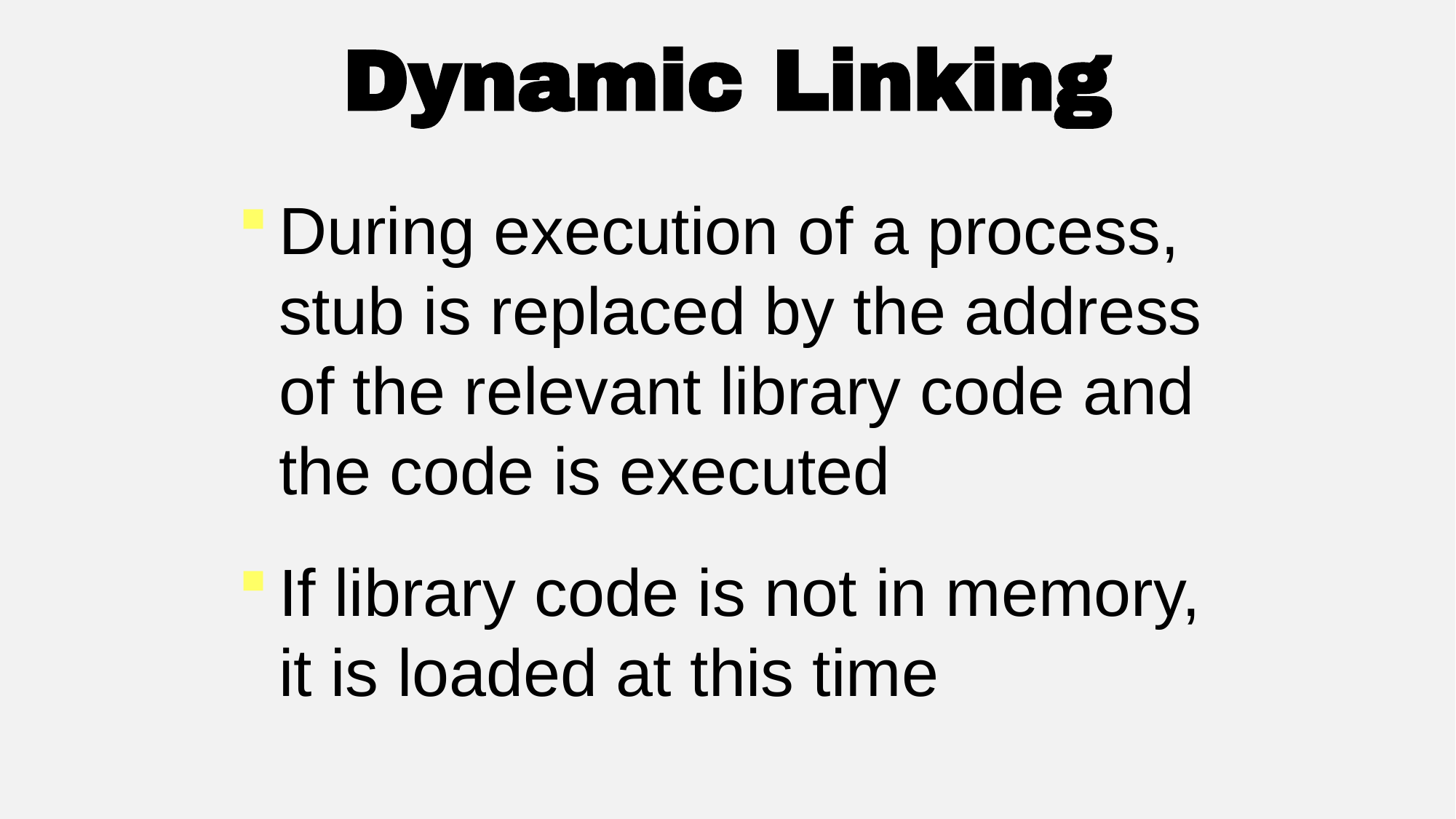

Dynamic Linking
During execution of a process, stub is replaced by the address of the relevant library code and the code is executed
If library code is not in memory, it is loaded at this time